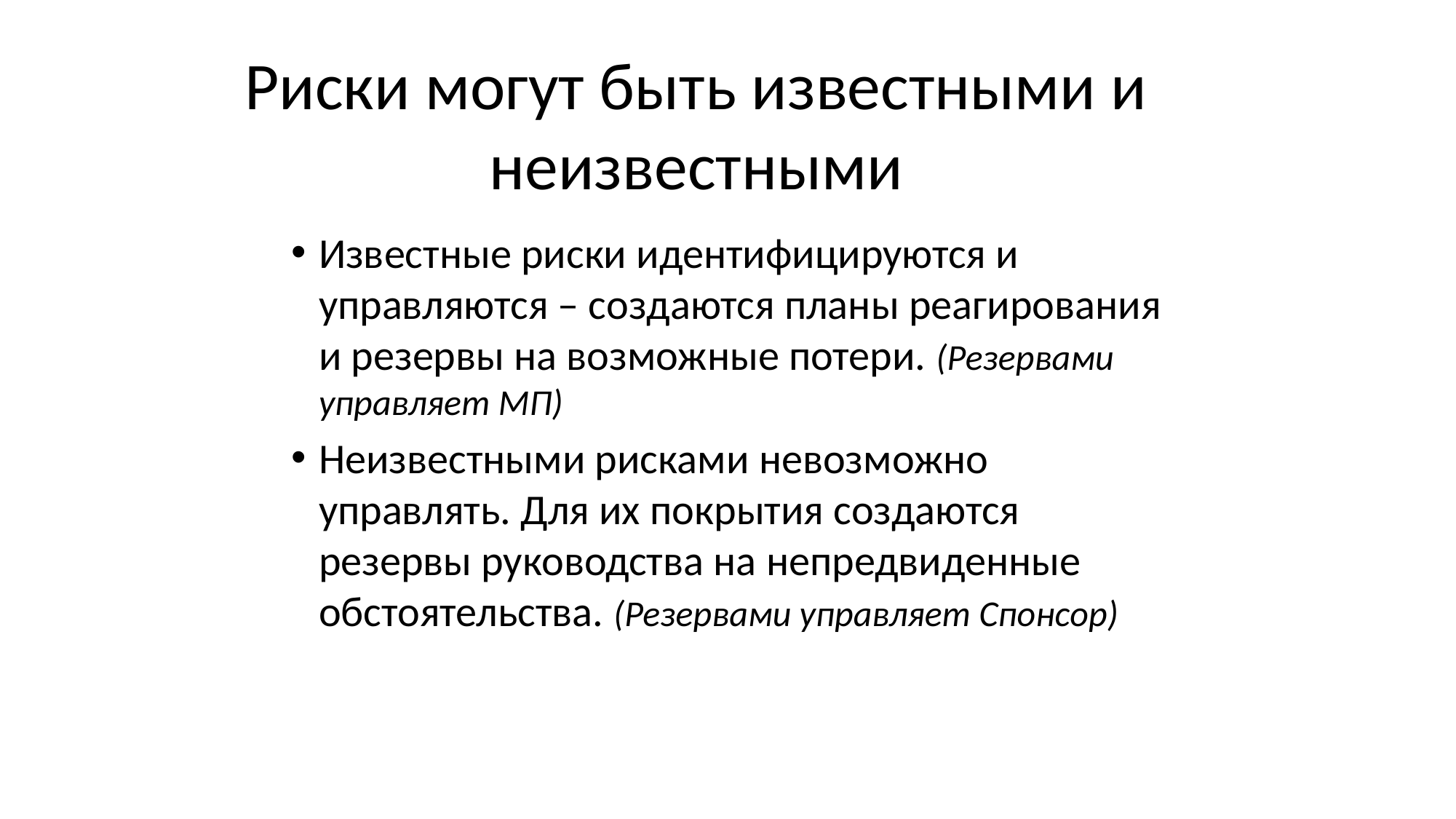

# Риски могут быть известными и неизвестными

Известные риски идентифицируются и управляются – создаются планы реагирования и резервы на возможные потери. (Резервами управляет МП)
Неизвестными рисками невозможно управлять. Для их покрытия создаются резервы руководства на непредвиденные обстоятельства. (Резервами управляет Спонсор)